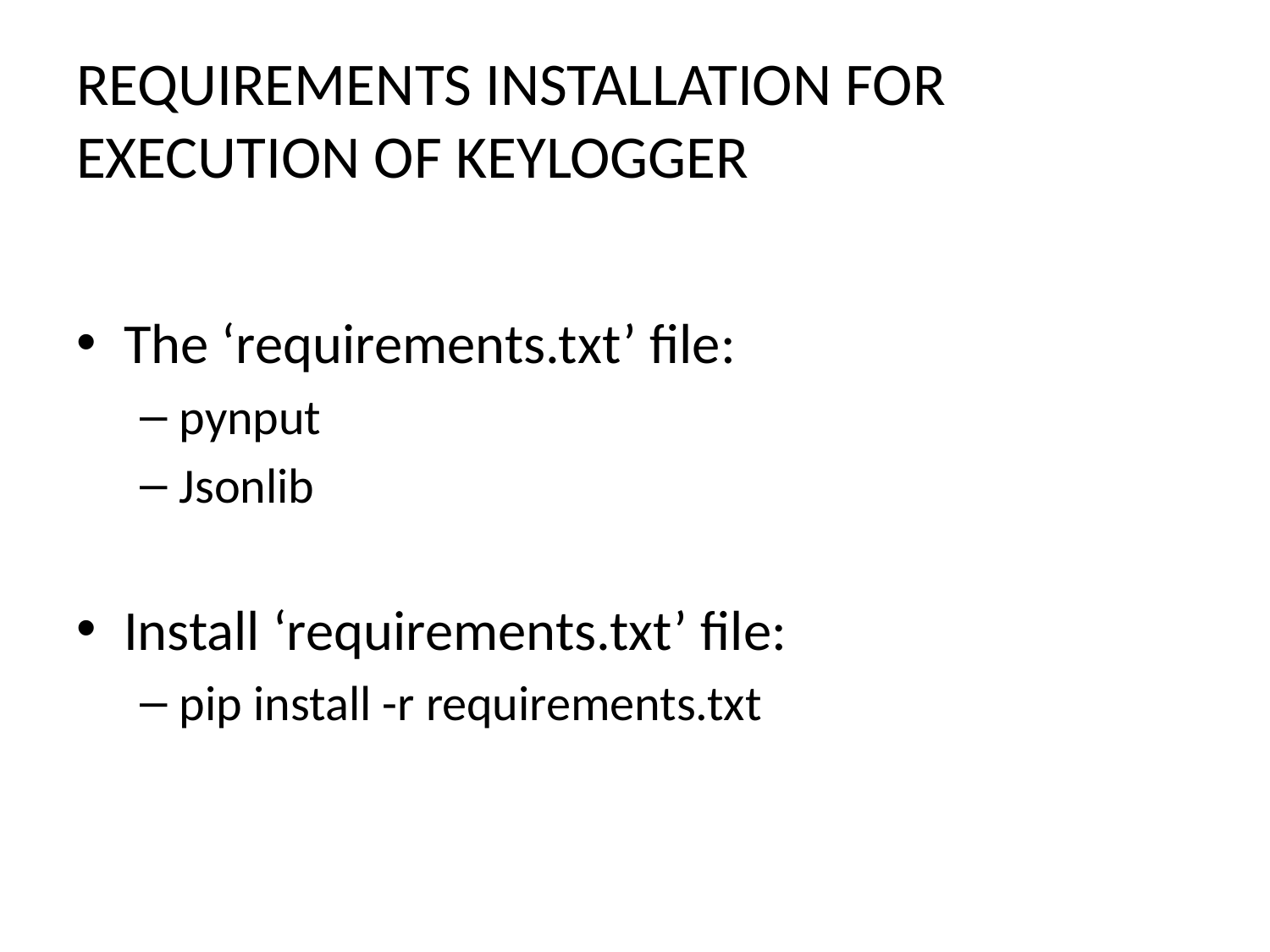

# REQUIREMENTS INSTALLATION FOR EXECUTION OF KEYLOGGER

The ‘requirements.txt’ file:
pynput
Jsonlib

Install ‘requirements.txt’ file:
pip install -r requirements.txt